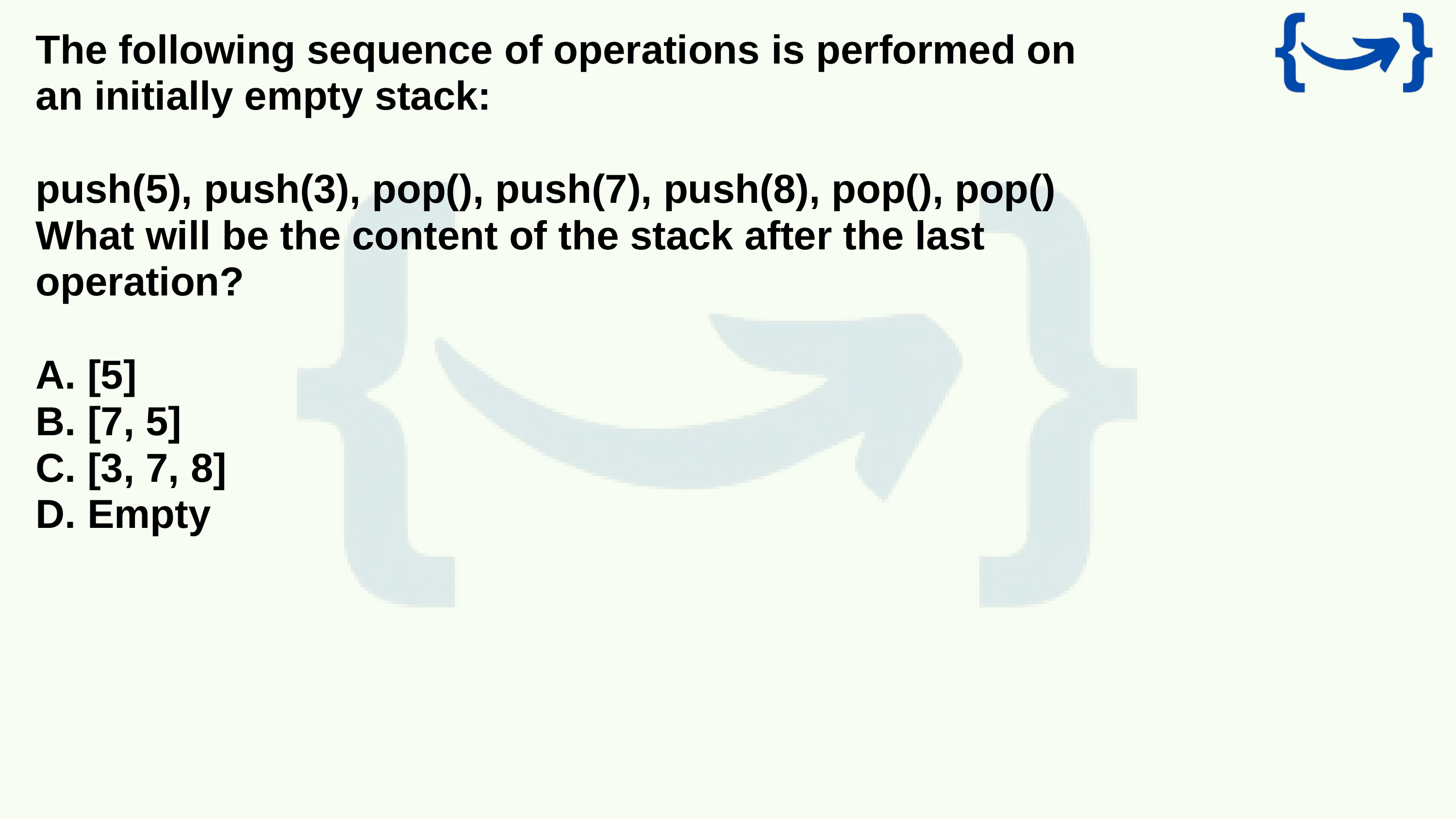

The following sequence of operations is performed on an initially empty stack:

push(5), push(3), pop(), push(7), push(8), pop(), pop()
What will be the content of the stack after the last operation?

A. [5]
B. [7, 5]
C. [3, 7, 8]
D. Empty